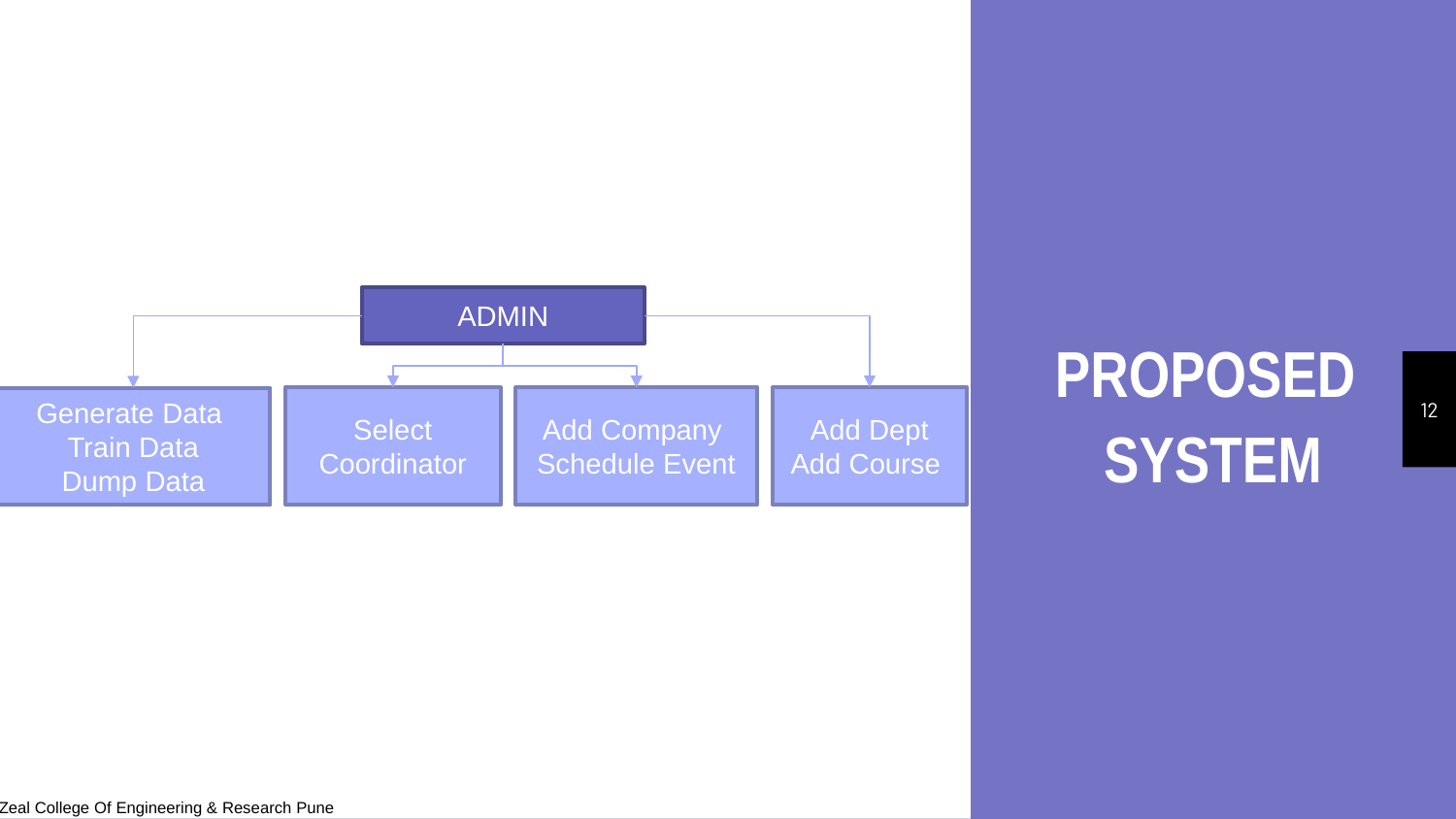

ADMIN
PROPOSED
 SYSTEM
12
Add Dept
Add Course
Select Coordinator
Add Company
Schedule Event
Generate Data
Train Data
Dump Data
Zeal College Of Engineering & Research Pune